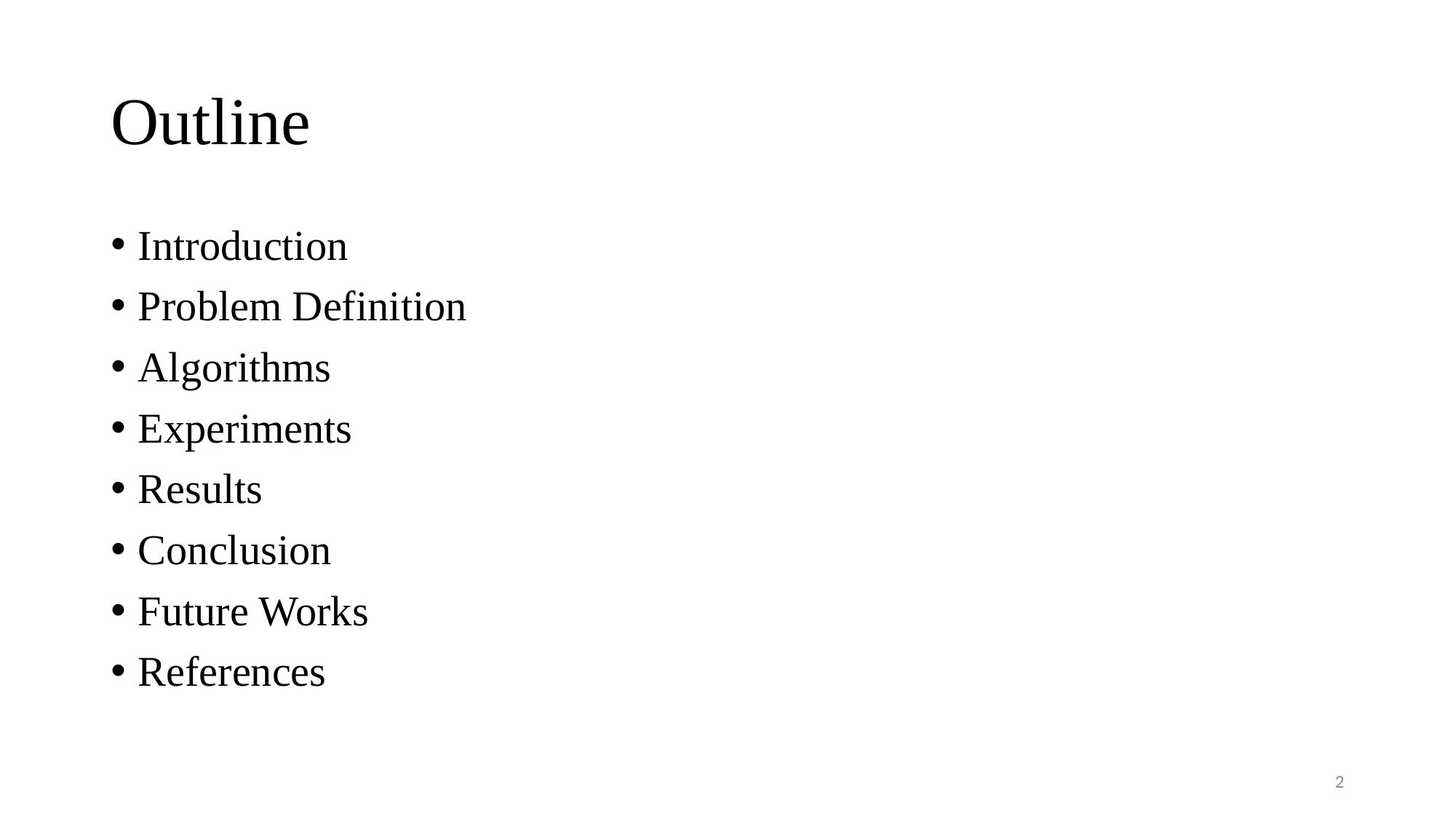

# Outline
Introduction
Problem Definition
Algorithms
Experiments
Results
Conclusion
Future Works
References
2